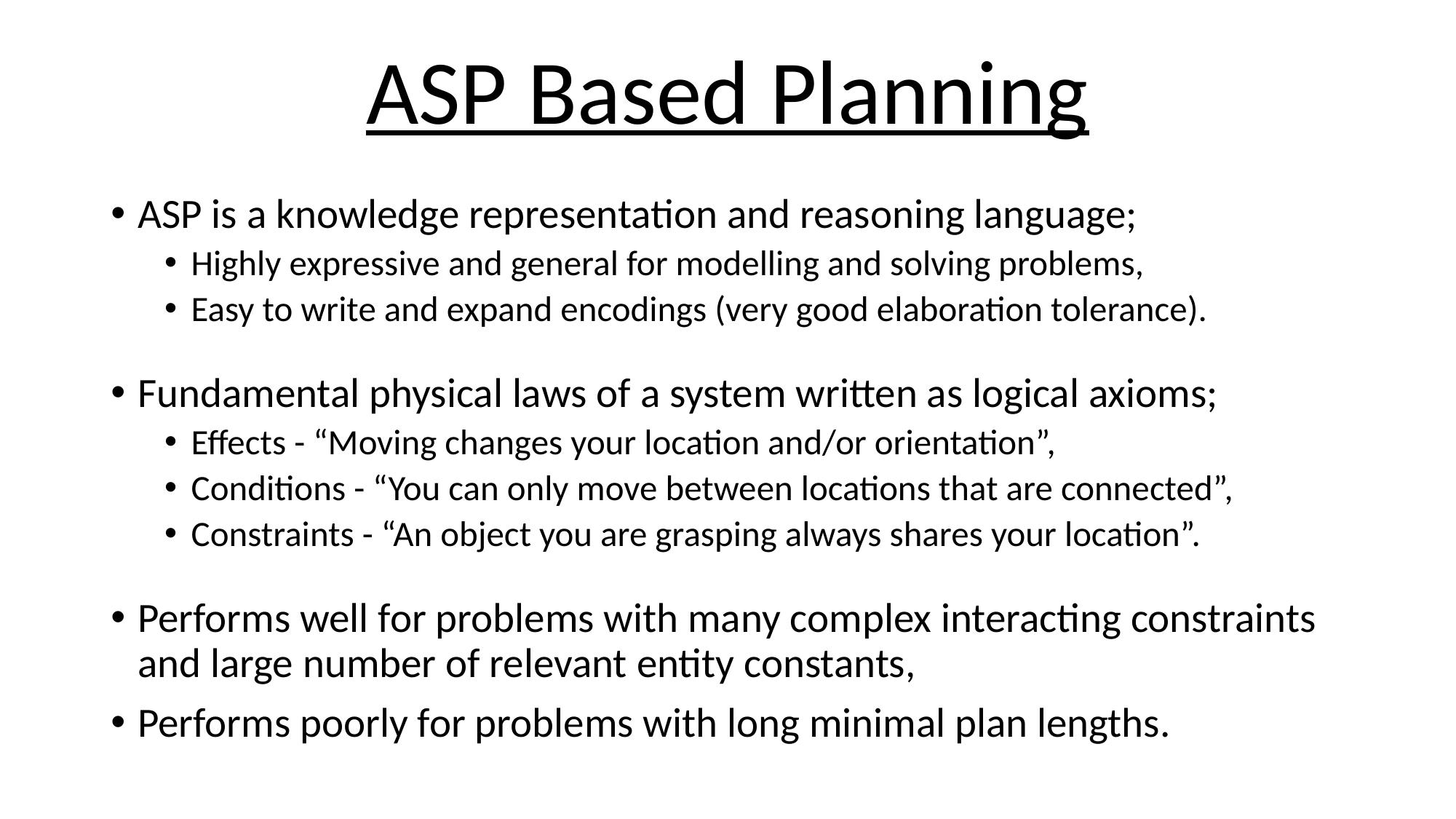

# ASP Based Planning
ASP is a knowledge representation and reasoning language;
Highly expressive and general for modelling and solving problems,
Easy to write and expand encodings (very good elaboration tolerance).

Fundamental physical laws of a system written as logical axioms;
Effects - “Moving changes your location and/or orientation”,
Conditions - “You can only move between locations that are connected”,
Constraints - “An object you are grasping always shares your location”.

Performs well for problems with many complex interacting constraints and large number of relevant entity constants,
Performs poorly for problems with long minimal plan lengths.